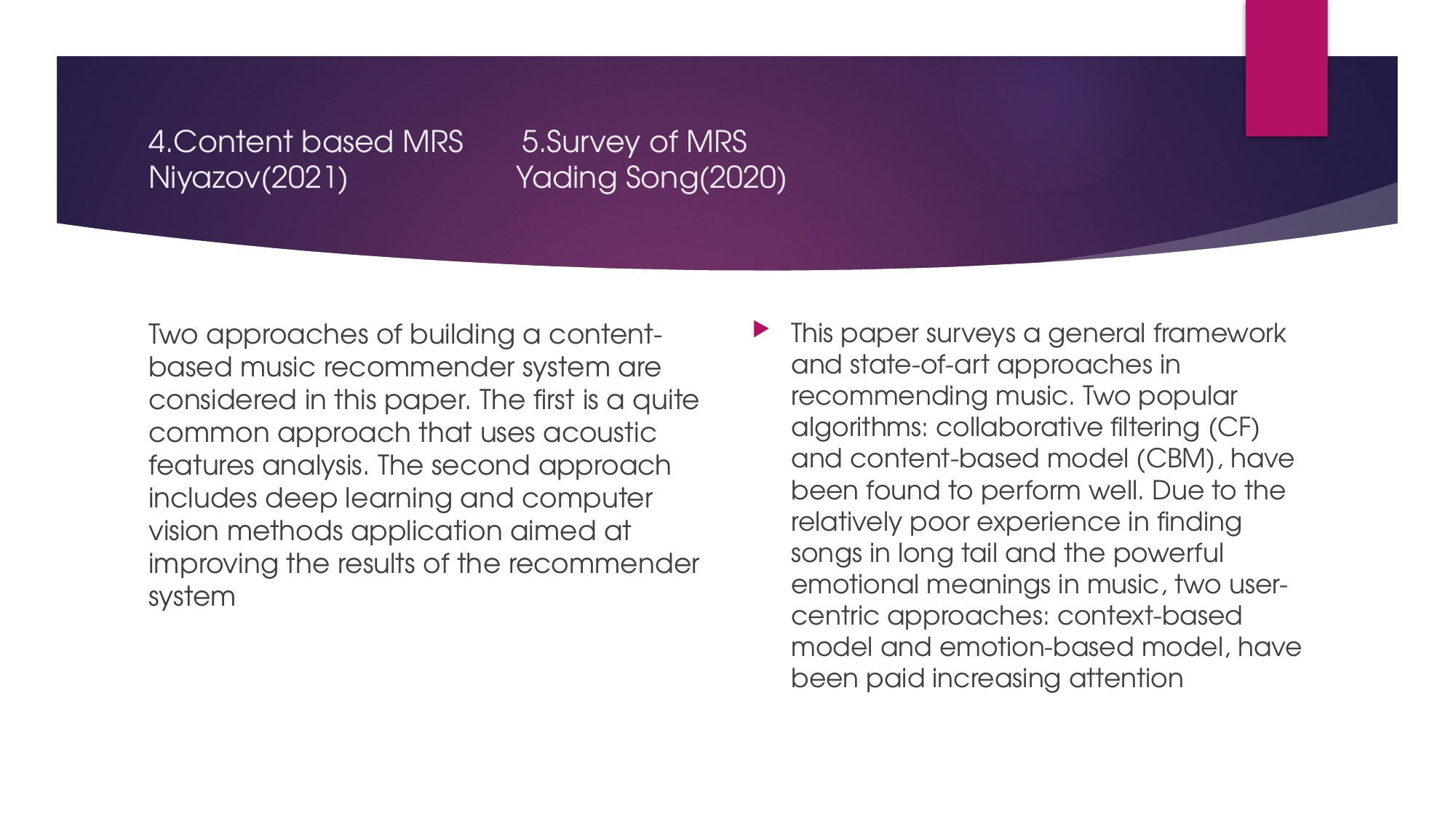

# 4.Content based MRS       5.Survey of MRS Niyazov(2021)                    Yading Song(2020)
Two approaches of building a content-based music recommender system are considered in this paper. The first is a quite common approach that uses acoustic features analysis. The second approach includes deep learning and computer vision methods application aimed at improving the results of the recommender system
This paper surveys a general framework and state-of-art approaches in recommending music. Two popular algorithms: collaborative filtering (CF) and content-based model (CBM), have been found to perform well. Due to the relatively poor experience in finding songs in long tail and the powerful emotional meanings in music, two user-centric approaches: context-based model and emotion-based model, have been paid increasing attention